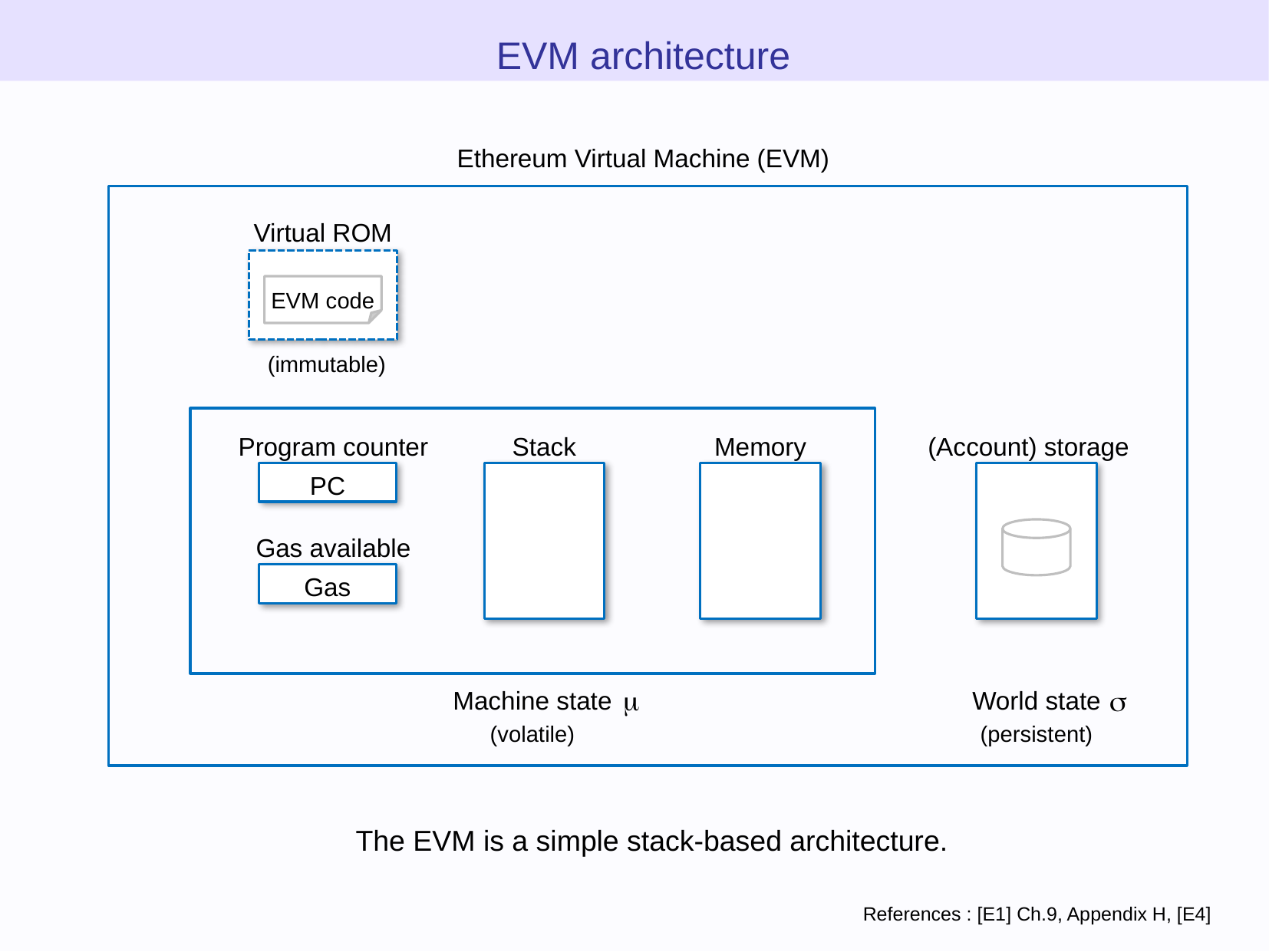

EVM architecture
Ethereum Virtual Machine (EVM)

Virtual ROM

EVM code

(immutable)

Stack
Memory
(Account) storage
Program counter

PC

Gas available
Gas
μ
σ
Machine state
(volatile)
World state
(persistent)
The EVM is a simple stack-based architecture.
References : [E1] Ch.9, Appendix H, [E4]